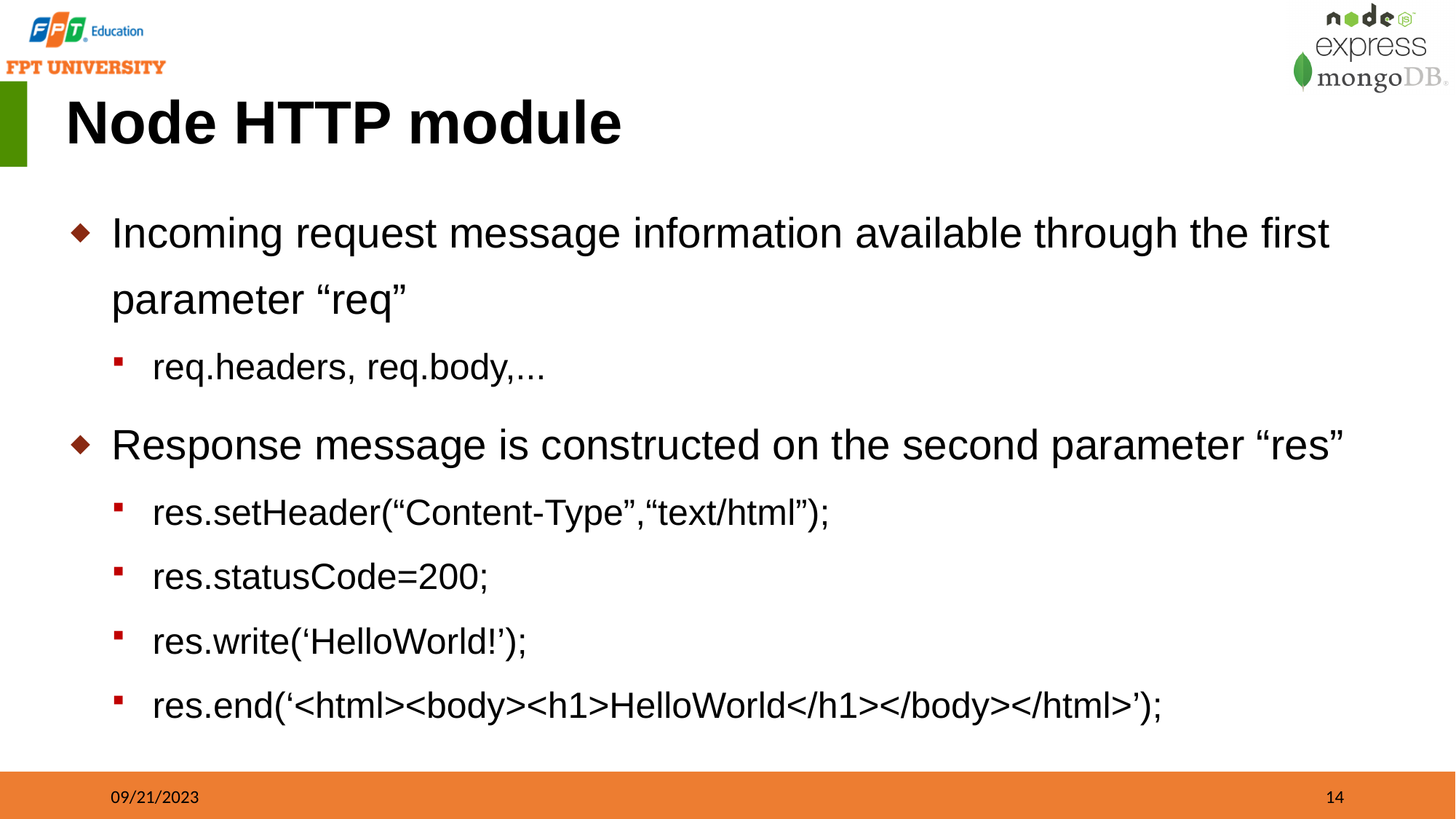

# Node HTTP module
Incoming request message information available through the first parameter “req”
req.headers, req.body,...
Response message is constructed on the second parameter “res”
res.setHeader(“Content-Type”,“text/html”);
res.statusCode=200;
res.write(‘HelloWorld!’);
res.end(‘<html><body><h1>HelloWorld</h1></body></html>’);
09/21/2023
14